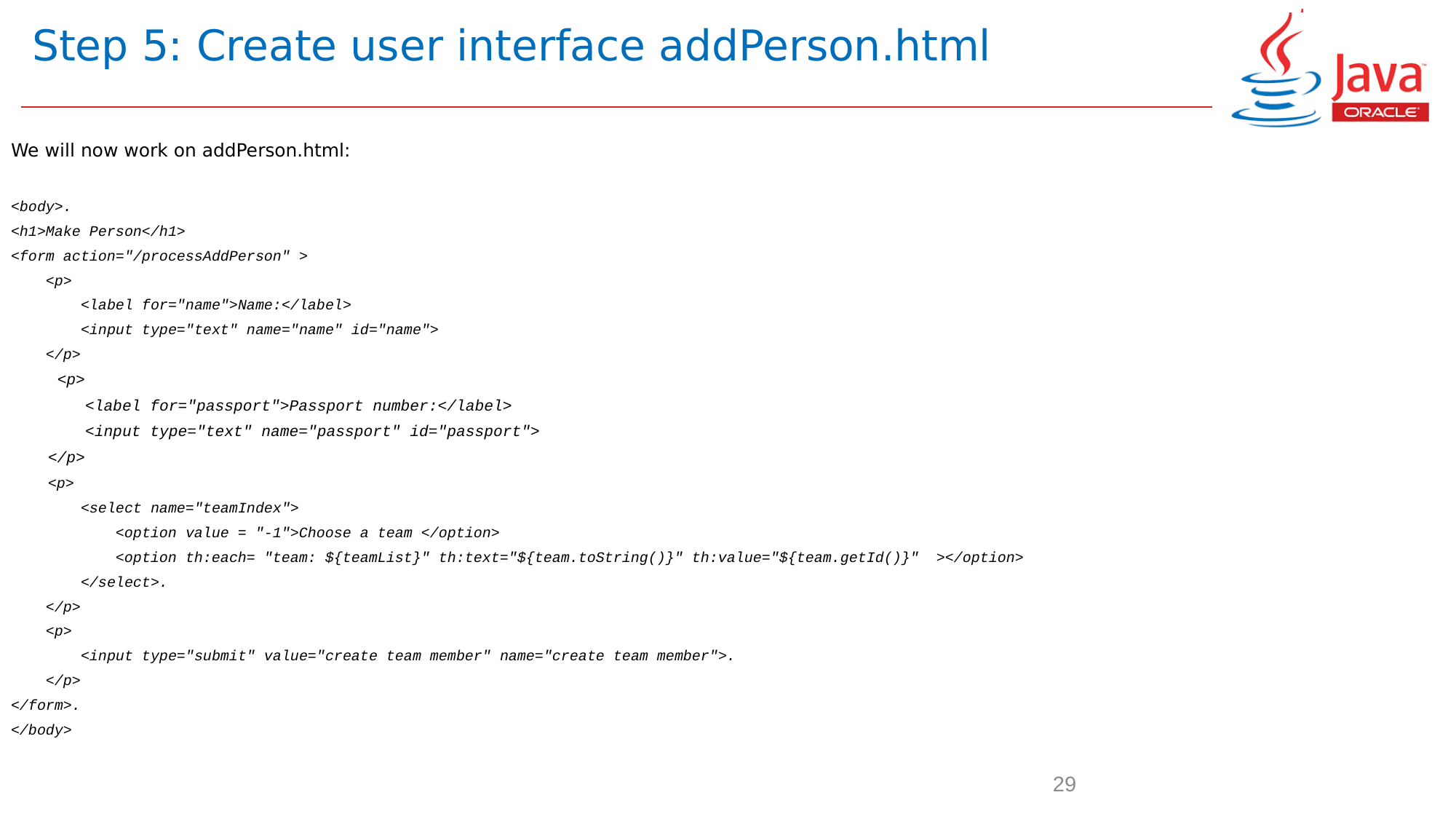

# Step 5: Create user interface addPerson.html

We will now work on addPerson.html:

<body>.
<h1>Make Person</h1>
<form action="/processAddPerson" >
    <p>
        <label for="name">Name:</label>
        <input type="text" name="name" id="name">
    </p>
     <p>
        <label for="passport">Passport number:</label>
        <input type="text" name="passport" id="passport">
    </p>
    <p>
        <select name="teamIndex">
            <option value = "-1">Choose a team </option>
            <option th:each= "team: ${teamList}" th:text="${team.toString()}" th:value="${team.getId()}"  ></option>
        </select>.
    </p>
    <p>
        <input type="submit" value="create team member" name="create team member">.
    </p>
</form>.
</body>
29